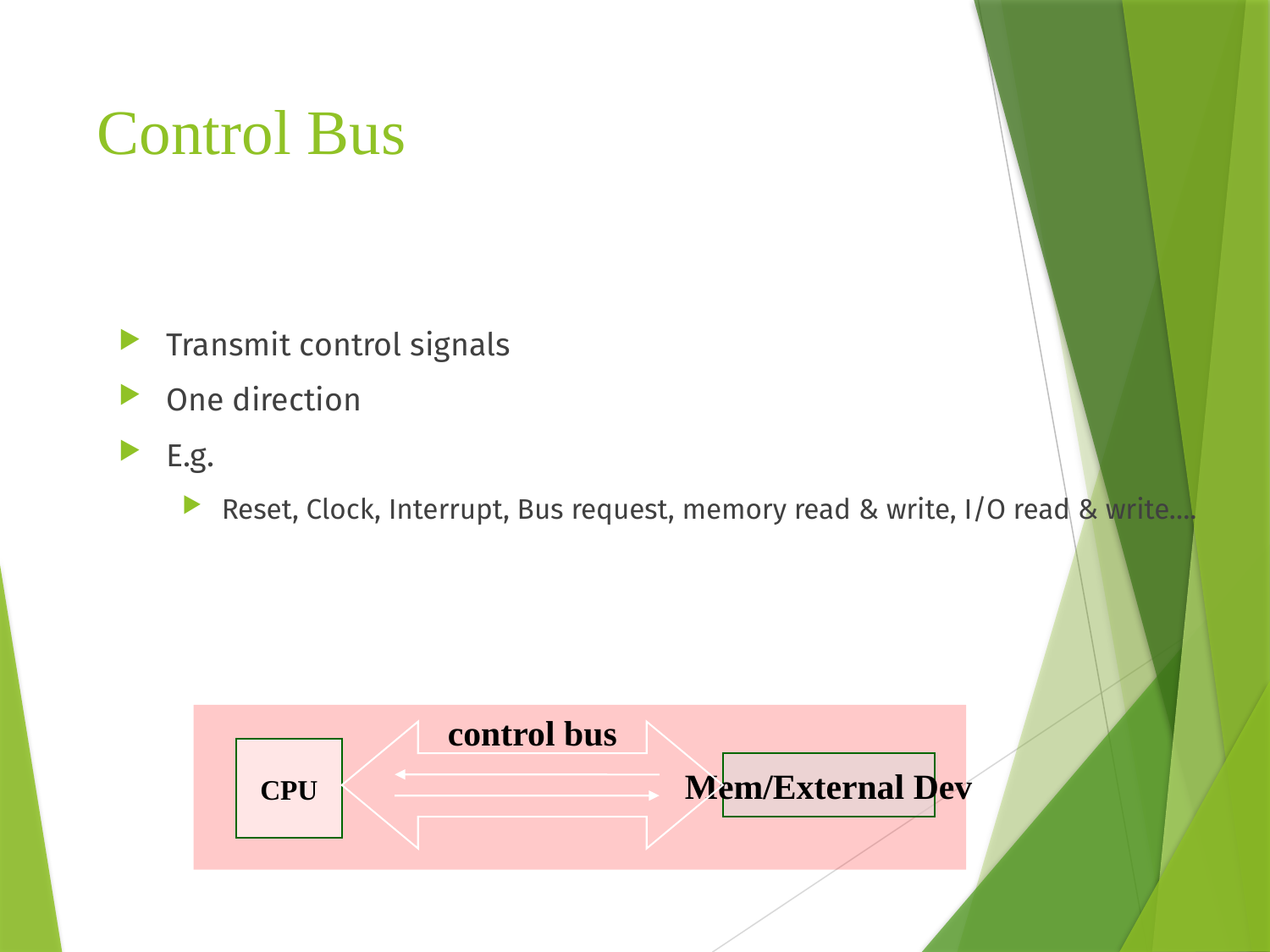

# Control Bus
Transmit control signals
One direction
E.g.
Reset, Clock, Interrupt, Bus request, memory read & write, I/O read & write….
control bus

CPU
Mem/External Dev